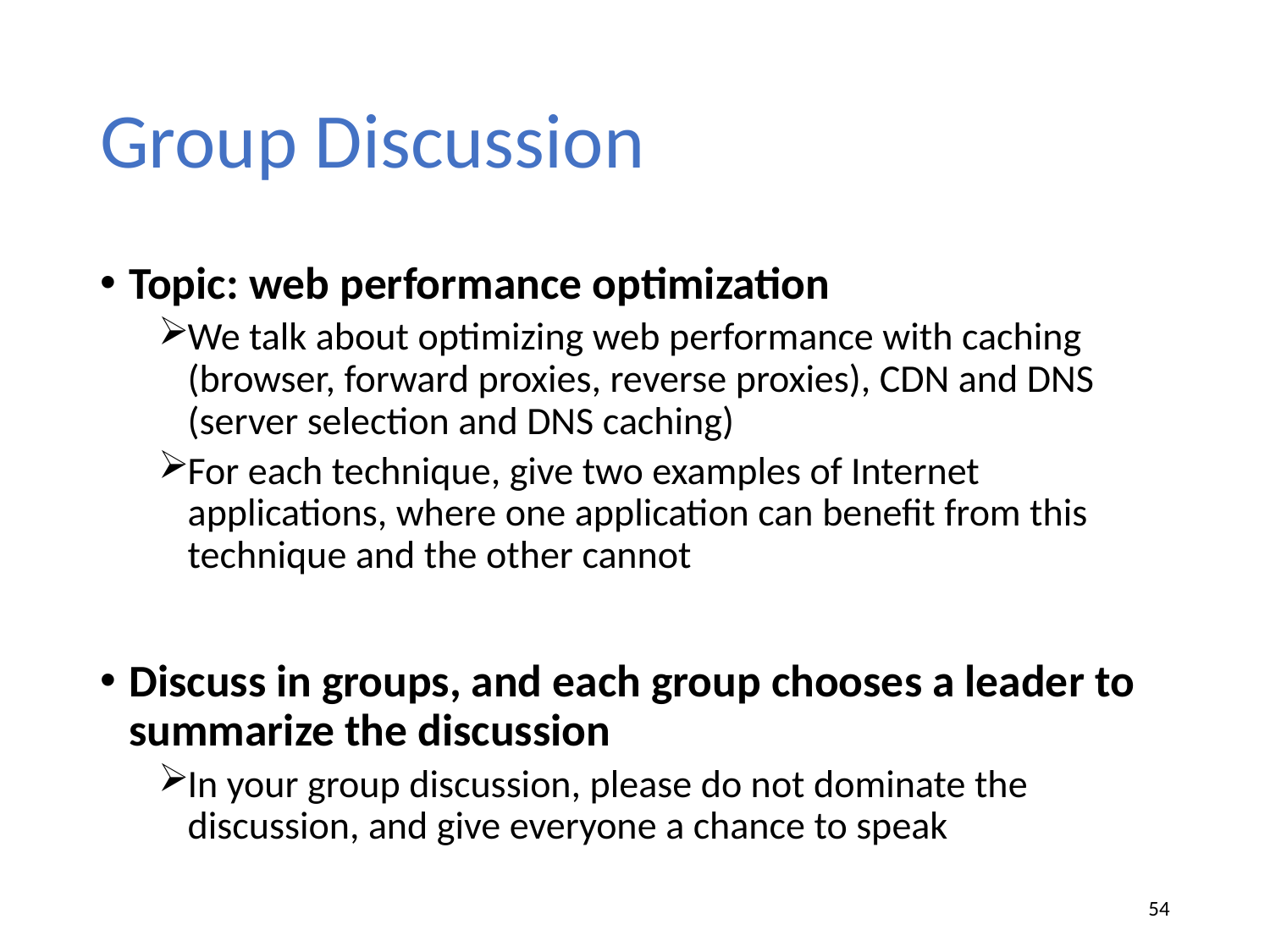

# Group Discussion
Topic: web performance optimization
We talk about optimizing web performance with caching (browser, forward proxies, reverse proxies), CDN and DNS (server selection and DNS caching)
For each technique, give two examples of Internet applications, where one application can benefit from this technique and the other cannot

Discuss in groups, and each group chooses a leader to summarize the discussion
In your group discussion, please do not dominate the discussion, and give everyone a chance to speak
54